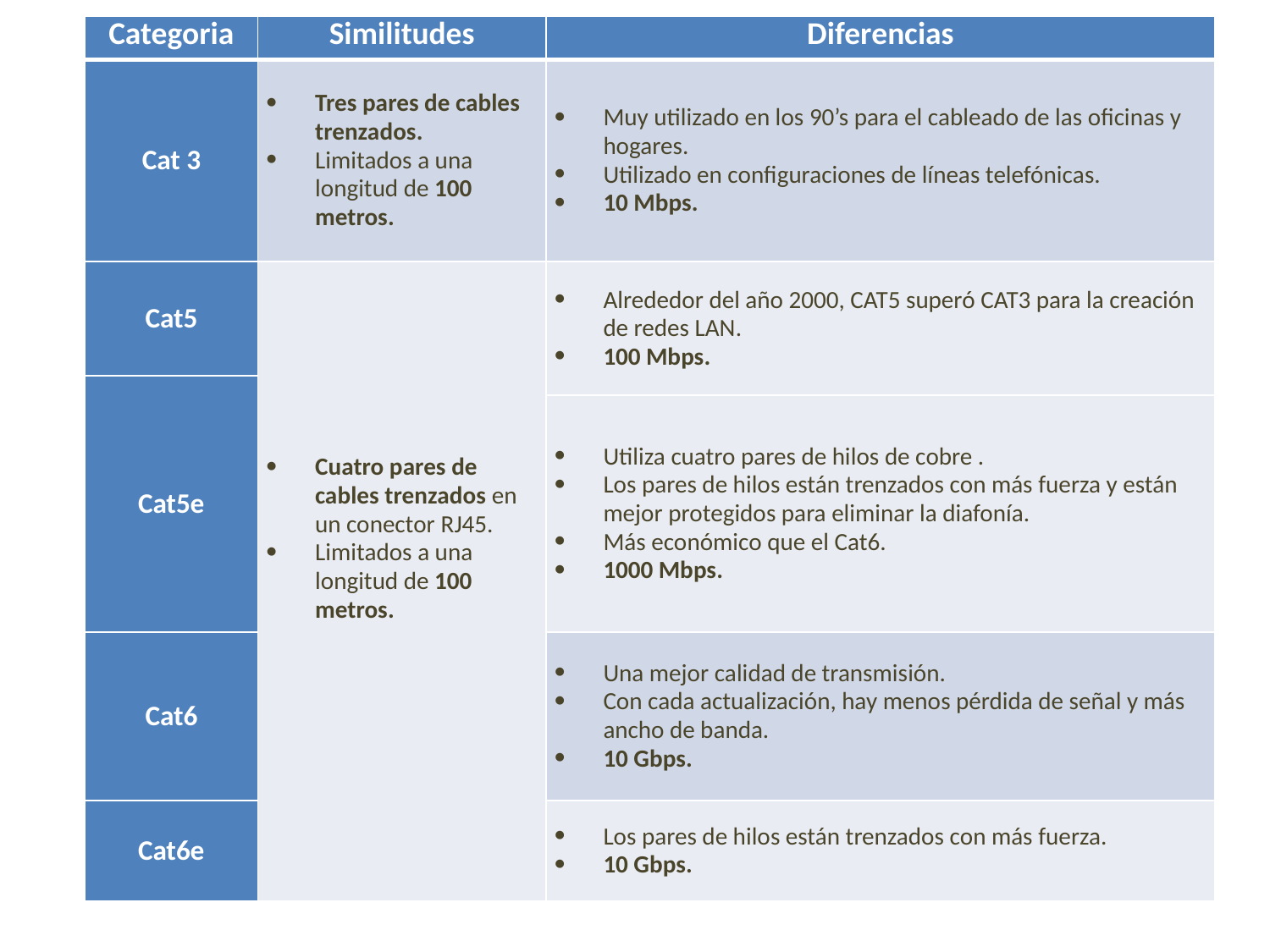

| Categoria | Similitudes | Diferencias |
| --- | --- | --- |
| Cat 3 | Tres pares de cables trenzados. Limitados a una longitud de 100 metros. | Muy utilizado en los 90’s para el cableado de las oficinas y hogares. Utilizado en configuraciones de líneas telefónicas. 10 Mbps. |
| Cat5 | Cuatro pares de cables trenzados en un conector RJ45. Limitados a una longitud de 100 metros. | Alrededor del año 2000, CAT5 superó CAT3 para la creación de redes LAN. 100 Mbps. |
| Cat5e |  |  |
|  |  | Utiliza cuatro pares de hilos de cobre . Los pares de hilos están trenzados con más fuerza y están mejor protegidos para eliminar la diafonía. Más económico que el Cat6. 1000 Mbps. |
| Cat6 |  | Una mejor calidad de transmisión. Con cada actualización, hay menos pérdida de señal y más ancho de banda. 10 Gbps. |
| Cat6e |  | Los pares de hilos están trenzados con más fuerza. 10 Gbps. |